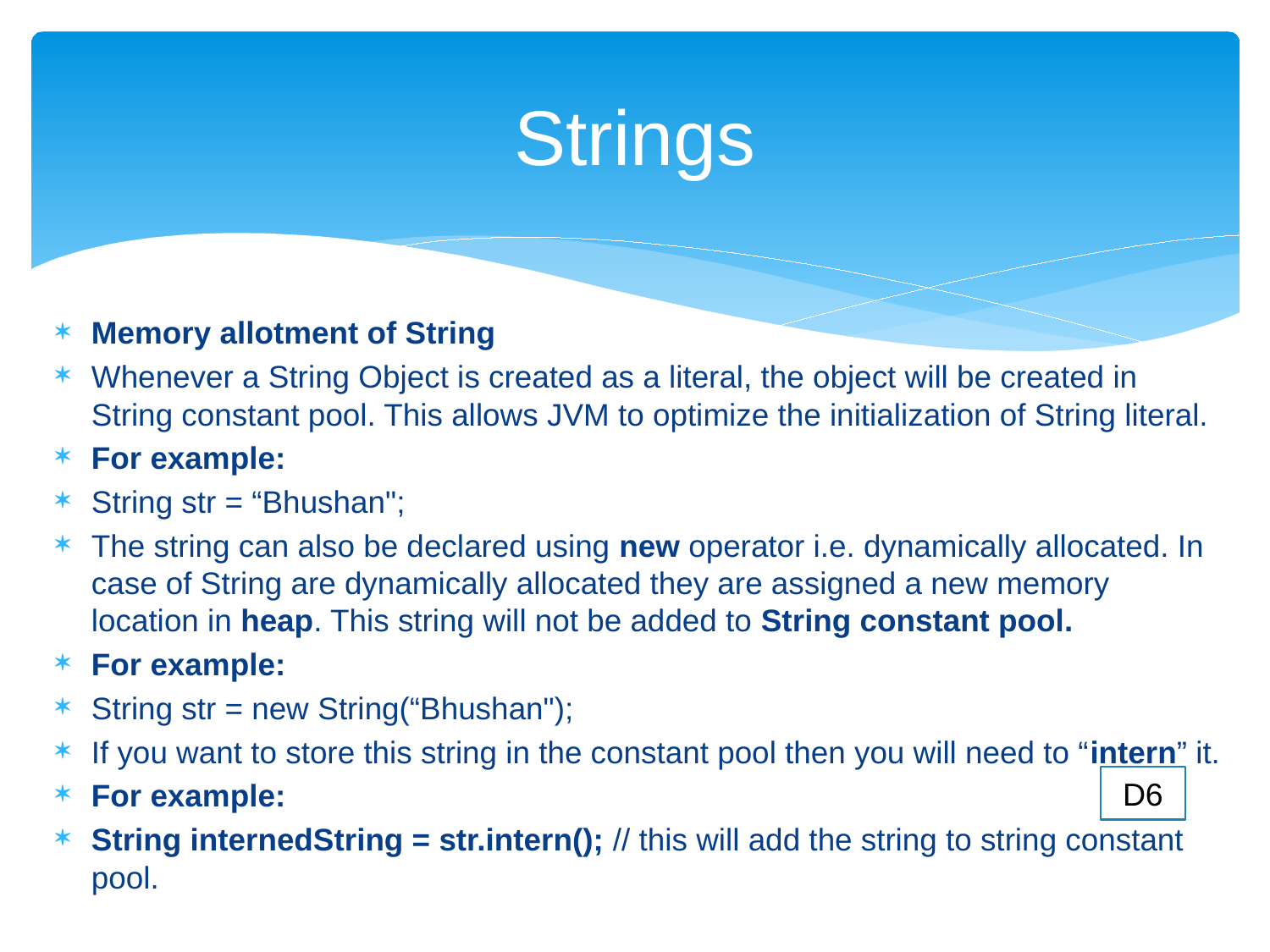

# Strings
Memory allotment of String
Whenever a String Object is created as a literal, the object will be created in String constant pool. This allows JVM to optimize the initialization of String literal.
For example:
String str = “Bhushan";
The string can also be declared using new operator i.e. dynamically allocated. In case of String are dynamically allocated they are assigned a new memory location in heap. This string will not be added to String constant pool.
For example:
String str = new String(“Bhushan");
If you want to store this string in the constant pool then you will need to “intern” it.
For example:
String internedString = str.intern(); // this will add the string to string constant pool.
D6